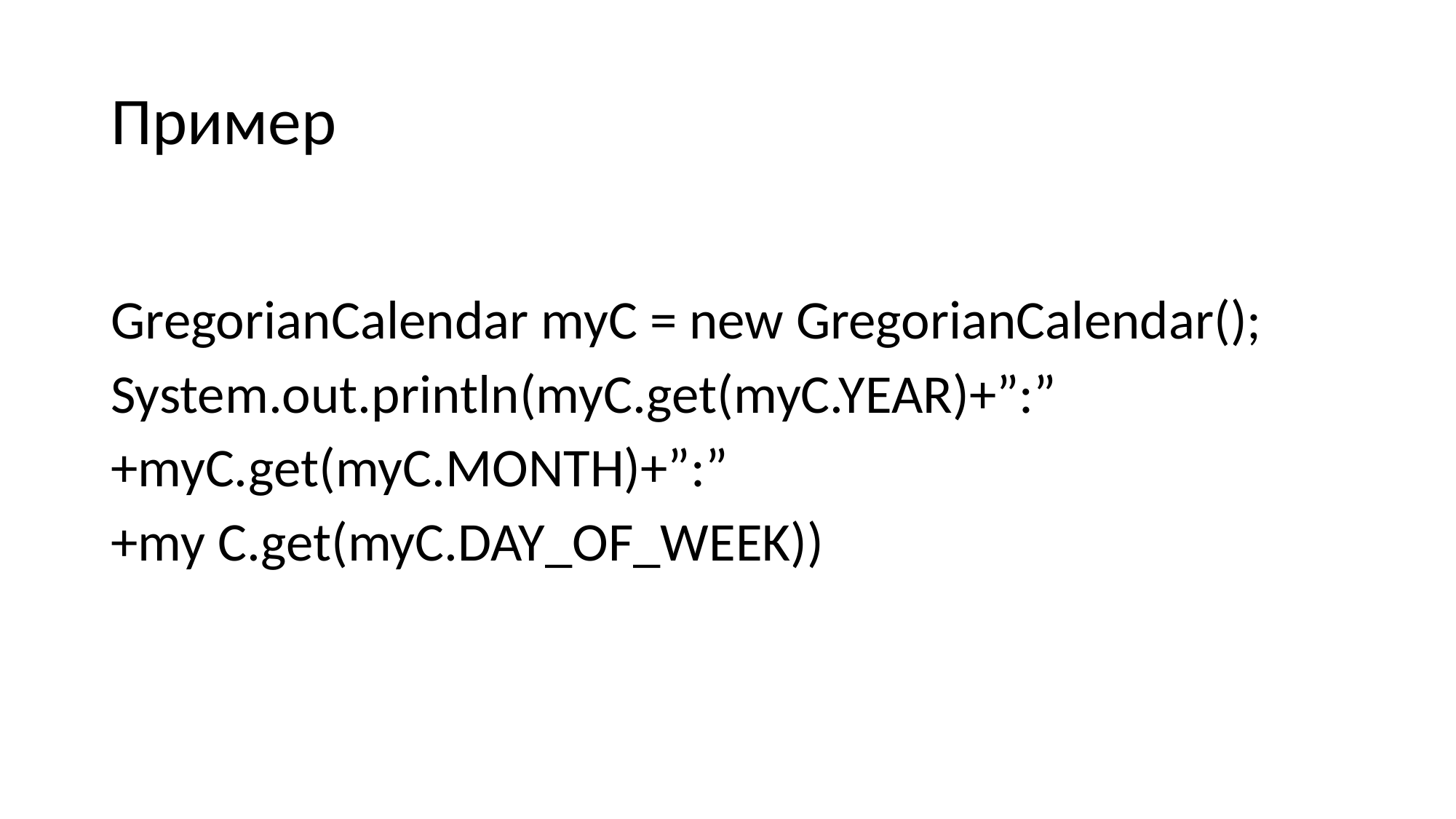

# Пример

GregorianCalendar myC = new GregorianCalendar();
System.out.println(myC.get(myC.YEAR)+”:”
+myC.get(myC.MONTH)+”:”
+my C.get(myC.DAY_OF_WEEK))